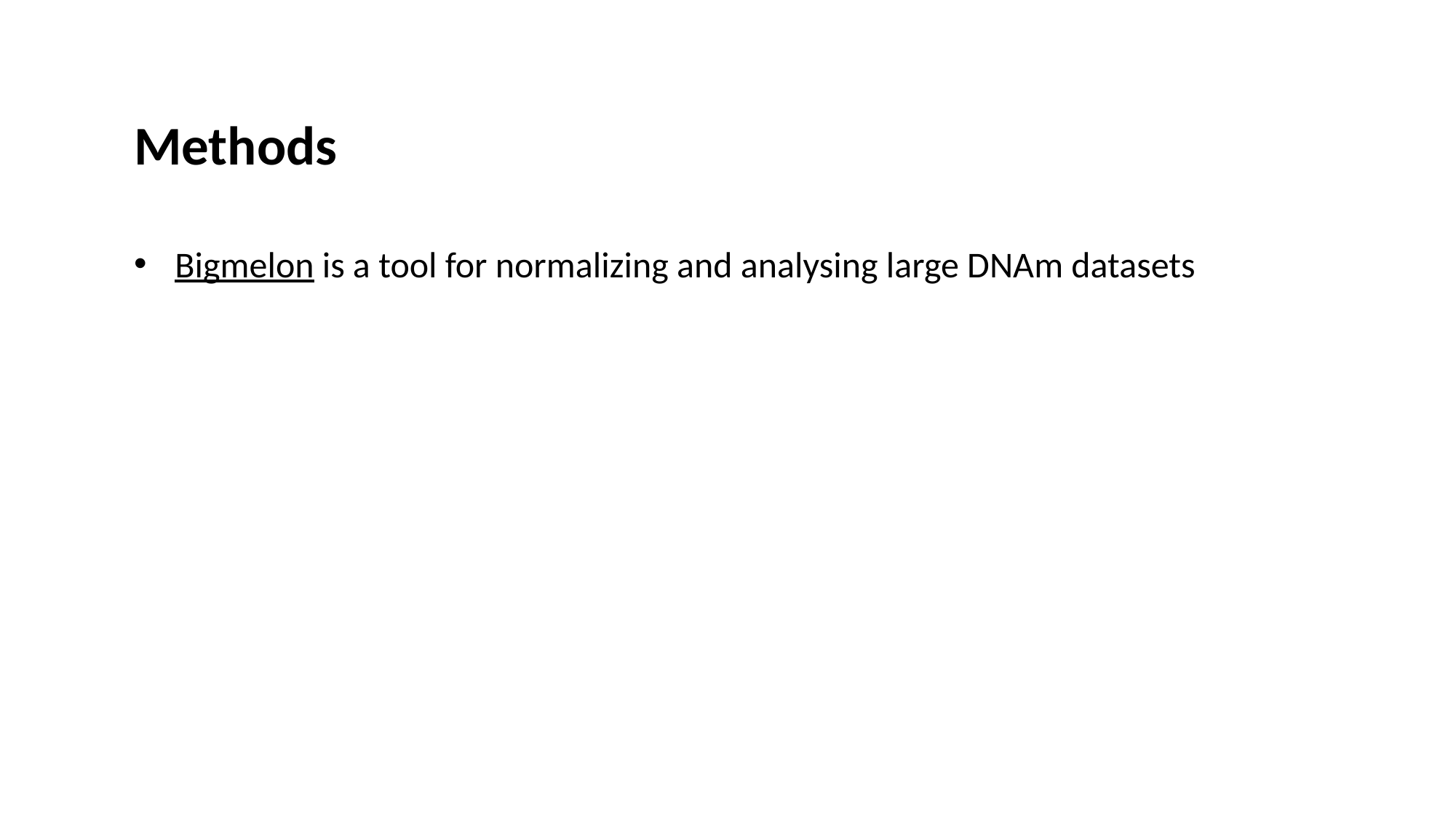

Methods
Bigmelon is a tool for normalizing and analysing large DNAm datasets